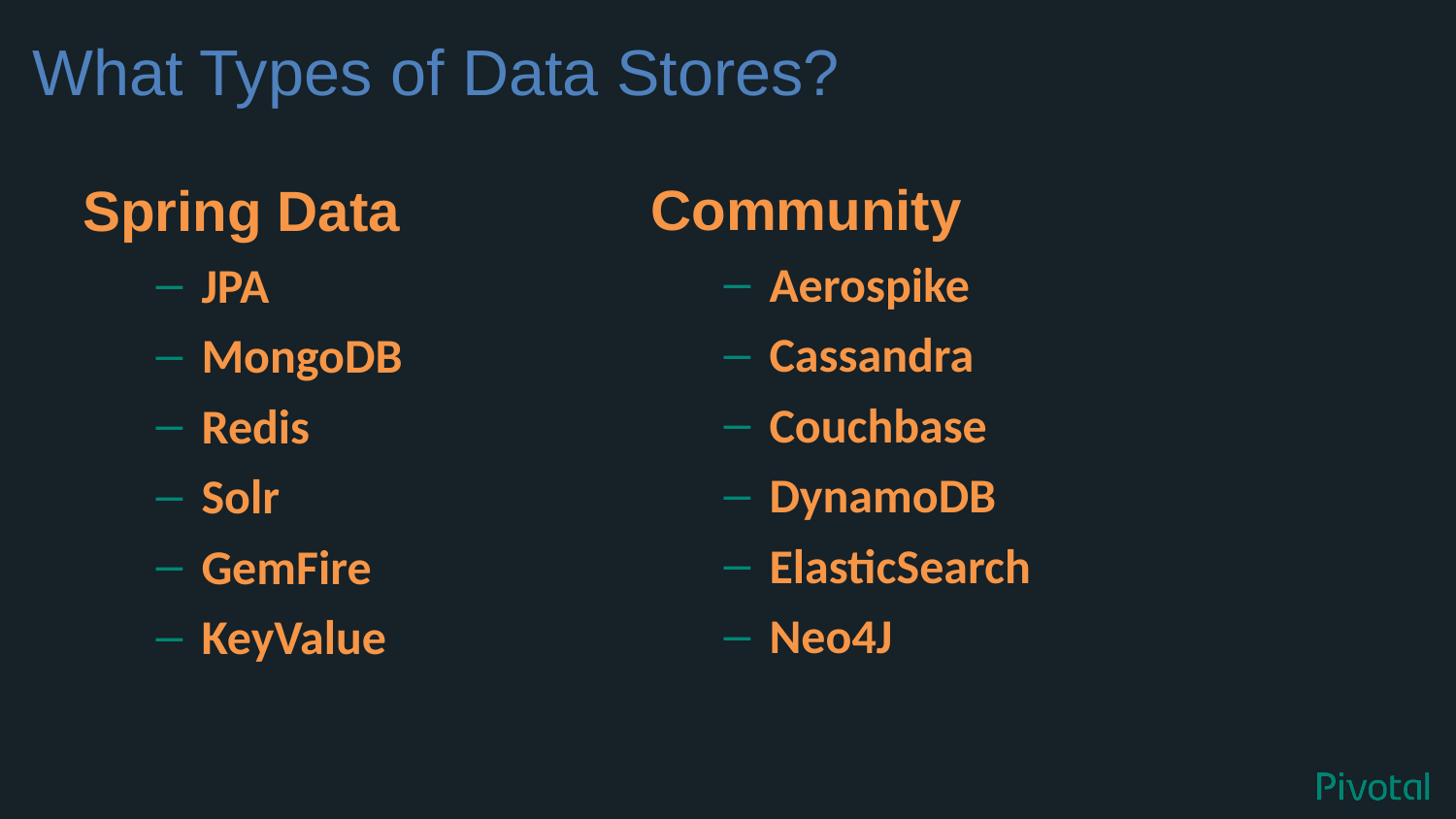

# What Types of Data Stores?
Community
Aerospike
Cassandra
Couchbase
DynamoDB
ElasticSearch
Neo4J
Spring Data
JPA
MongoDB
Redis
Solr
GemFire
KeyValue